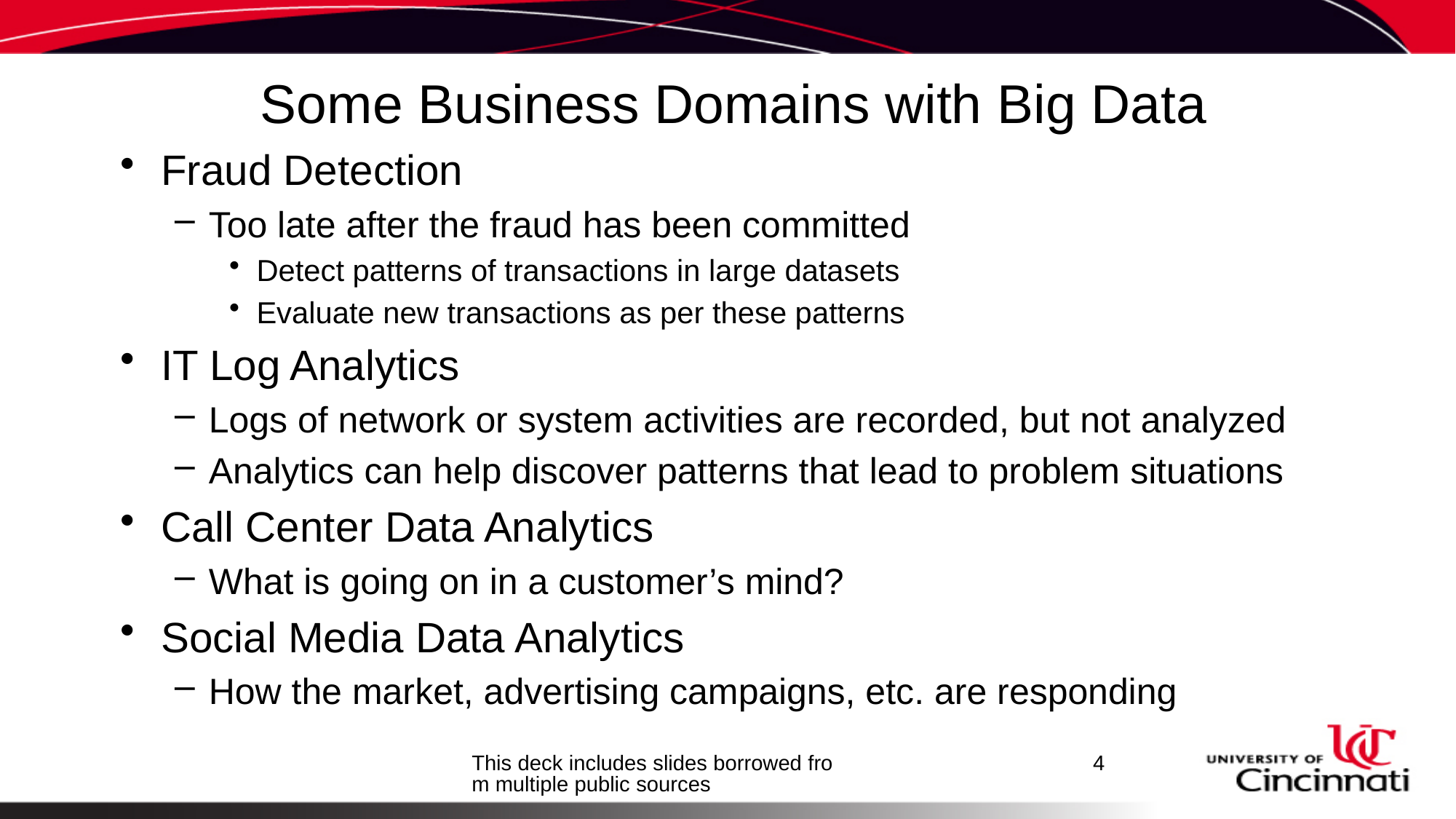

# Some Business Domains with Big Data
Fraud Detection
Too late after the fraud has been committed
Detect patterns of transactions in large datasets
Evaluate new transactions as per these patterns
IT Log Analytics
Logs of network or system activities are recorded, but not analyzed
Analytics can help discover patterns that lead to problem situations
Call Center Data Analytics
What is going on in a customer’s mind?
Social Media Data Analytics
How the market, advertising campaigns, etc. are responding
This deck includes slides borrowed from multiple public sources
4